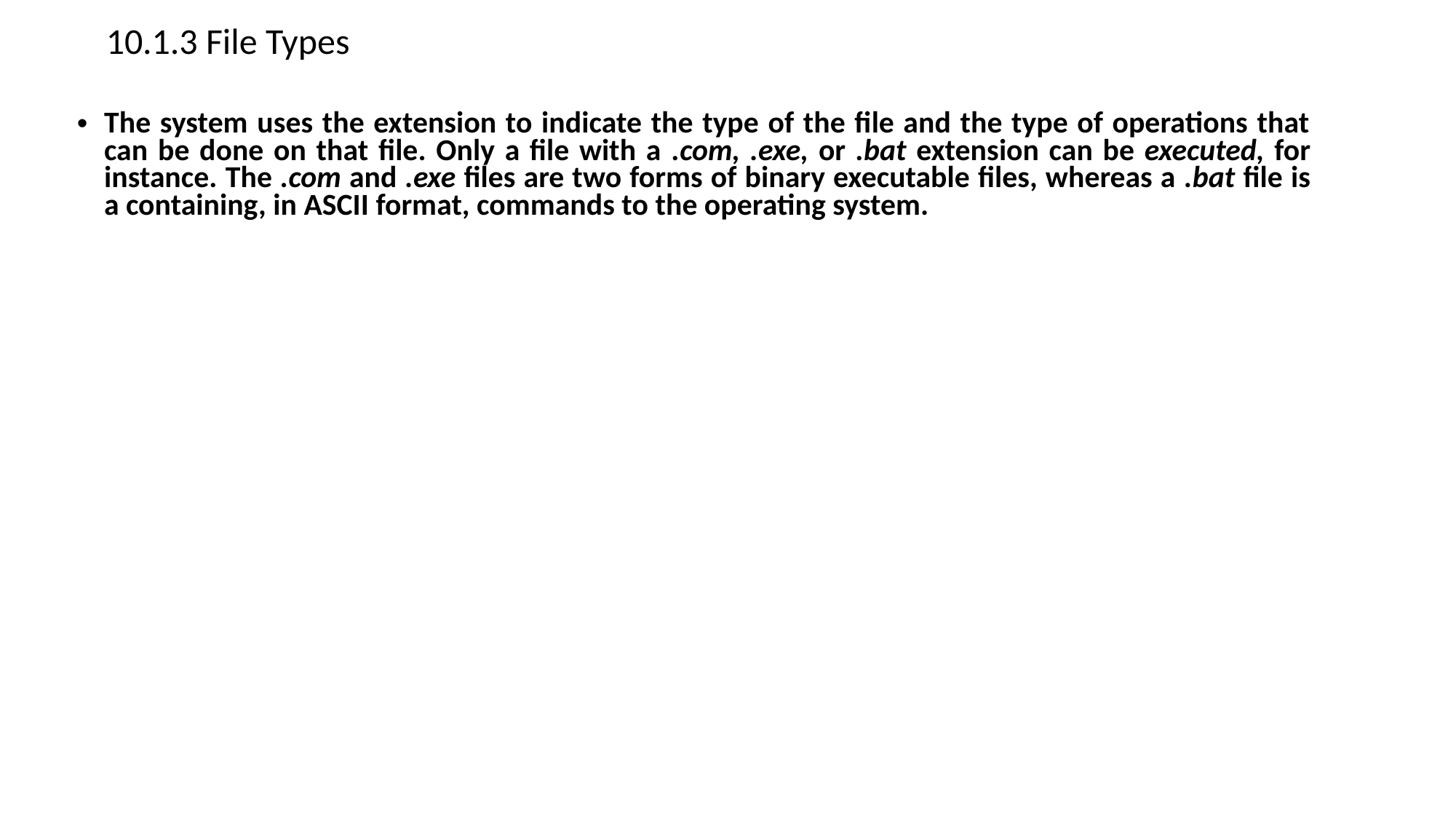

10.1.3 File Types
The system uses the extension to indicate the type of the file and the type of operations that can be done on that file. Only a file with a .com, .exe, or .bat extension can be executed, for instance. The .com and .exe files are two forms of binary executable files, whereas a .bat file is a containing, in ASCII format, commands to the operating system.